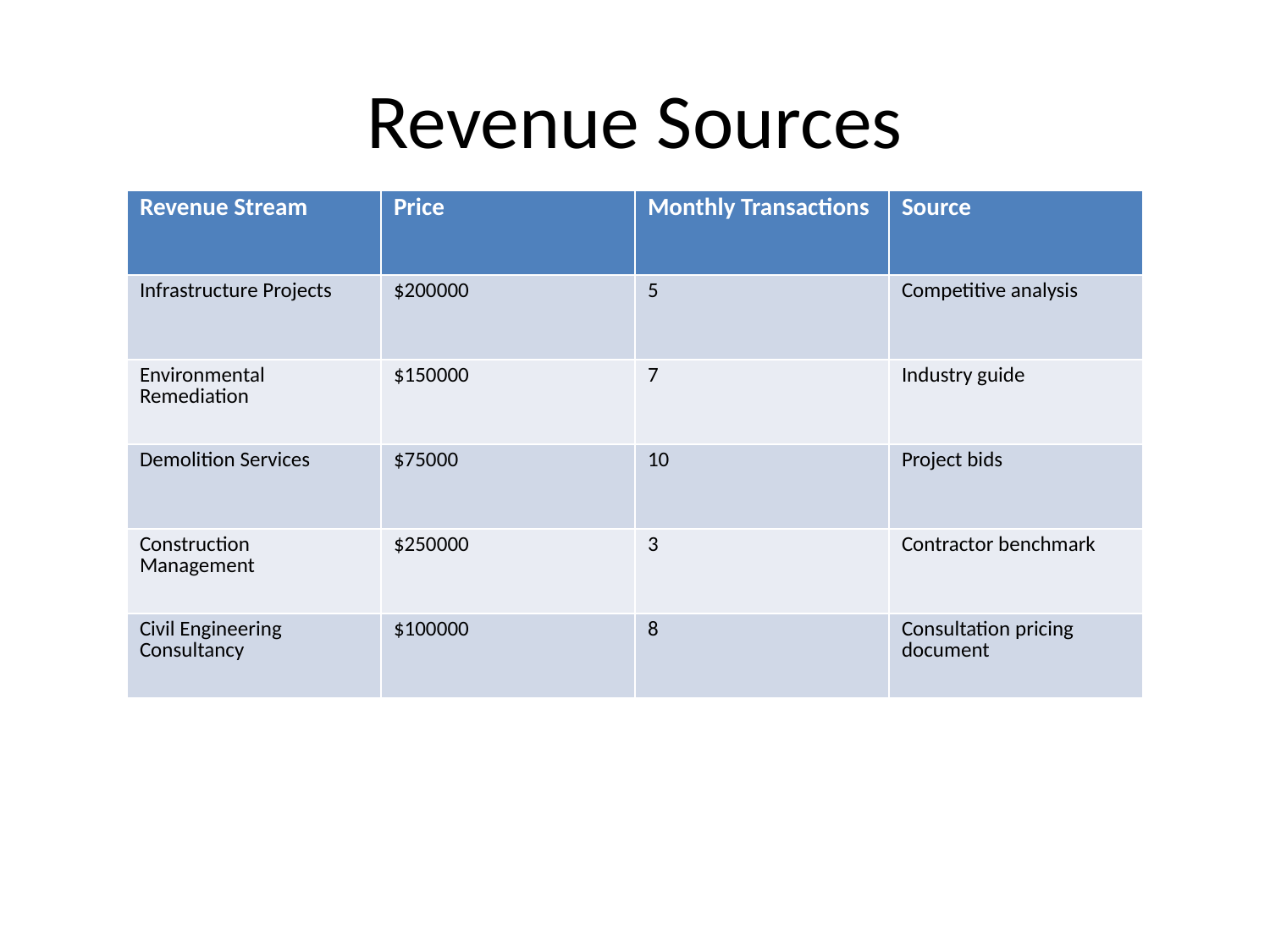

# Revenue Sources
| Revenue Stream | Price | Monthly Transactions | Source |
| --- | --- | --- | --- |
| Infrastructure Projects | $200000 | 5 | Competitive analysis |
| Environmental Remediation | $150000 | 7 | Industry guide |
| Demolition Services | $75000 | 10 | Project bids |
| Construction Management | $250000 | 3 | Contractor benchmark |
| Civil Engineering Consultancy | $100000 | 8 | Consultation pricing document |